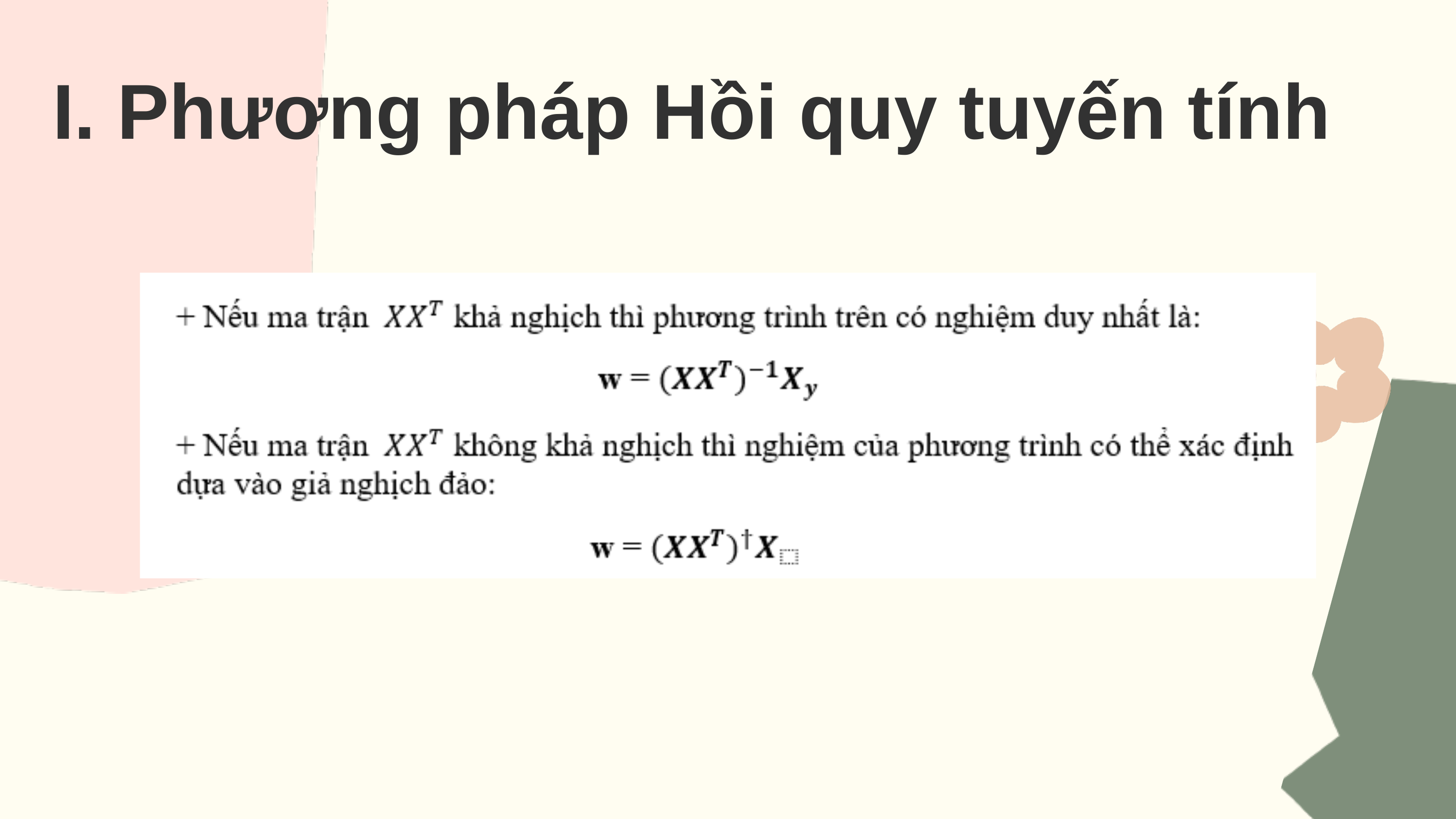

I. Phương pháp Hồi quy tuyến tính